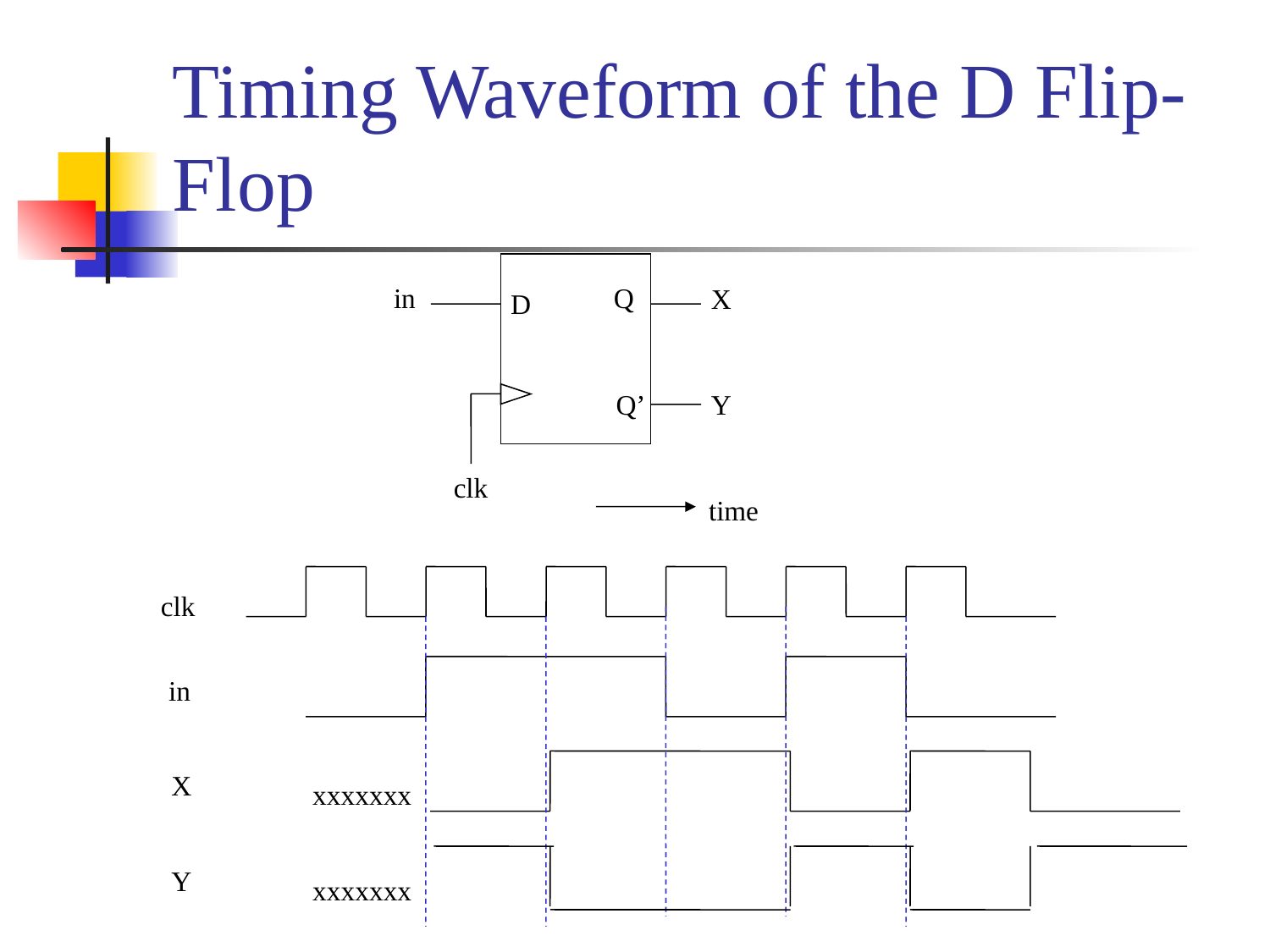

# Timing Waveform of the D Flip-Flop

in
Q
X
D

Q’
Y

clk
time

clk

in

X
xxxxxxx

Y
xxxxxxx